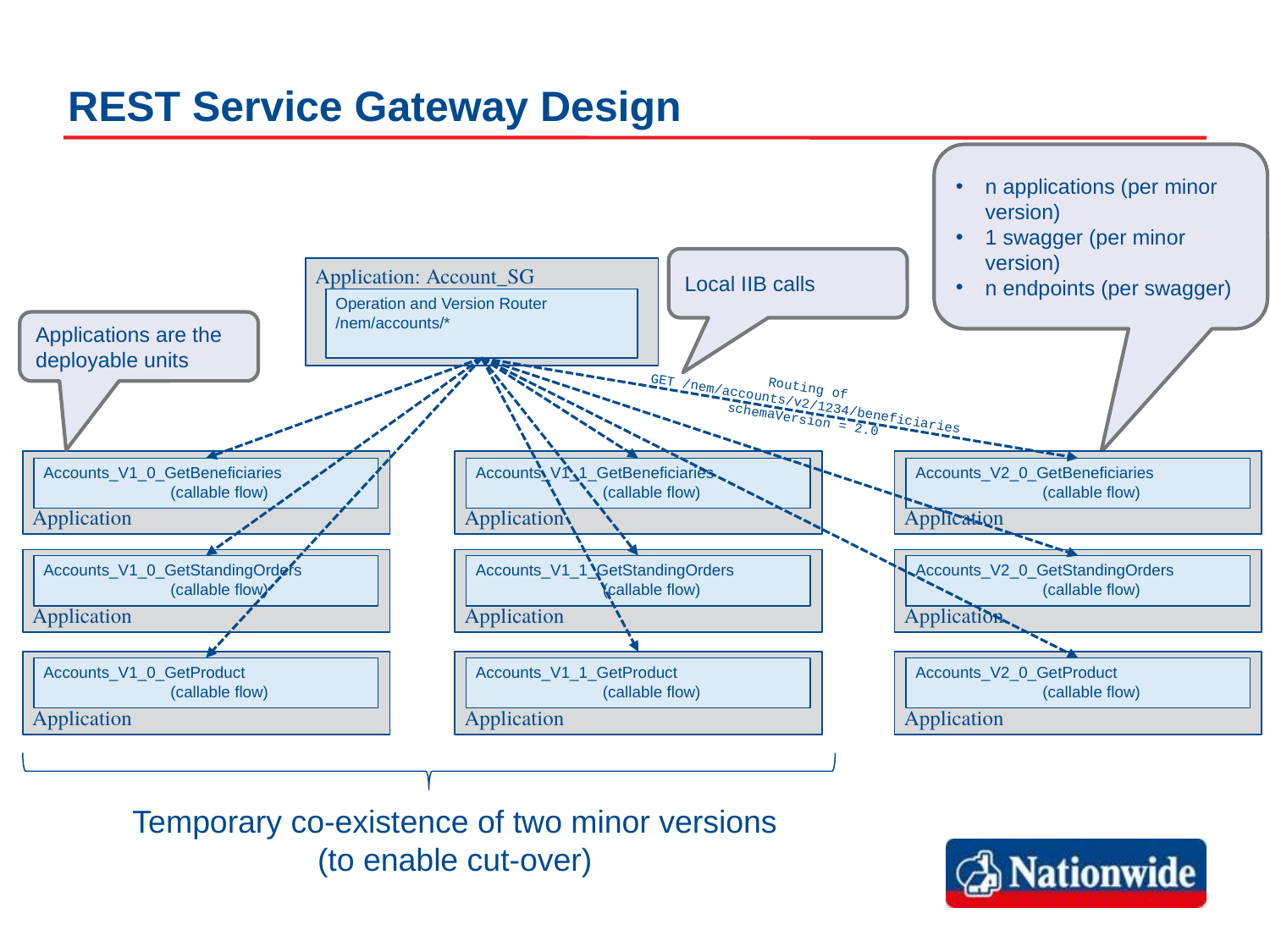

# REST Service Gateway Design
n applications (per minor version)
1 swagger (per minor version)
n endpoints (per swagger)
Local IIB calls
Application: Account_SG
Operation and Version Router
/nem/accounts/*

Applications are the deployable units

Routing of
GET /nem/accounts/v2/1234/beneficiaries
schemaVersion = 2.0
Application
Application
Application
Accounts_V1_0_GetBeneficiaries
	(callable flow)
Accounts_V1_1_GetBeneficiaries
	(callable flow)
Accounts_V2_0_GetBeneficiaries
	(callable flow)
Application
Application
Application
Accounts_V1_0_GetStandingOrders
	(callable flow)
Accounts_V1_1_GetStandingOrders
	(callable flow)
Accounts_V2_0_GetStandingOrders
	(callable flow)
Application
Application
Application
Accounts_V1_0_GetProduct
	(callable flow)
Accounts_V1_1_GetProduct
	(callable flow)
Accounts_V2_0_GetProduct
	(callable flow)
Temporary co-existence of two minor versions (to enable cut-over)